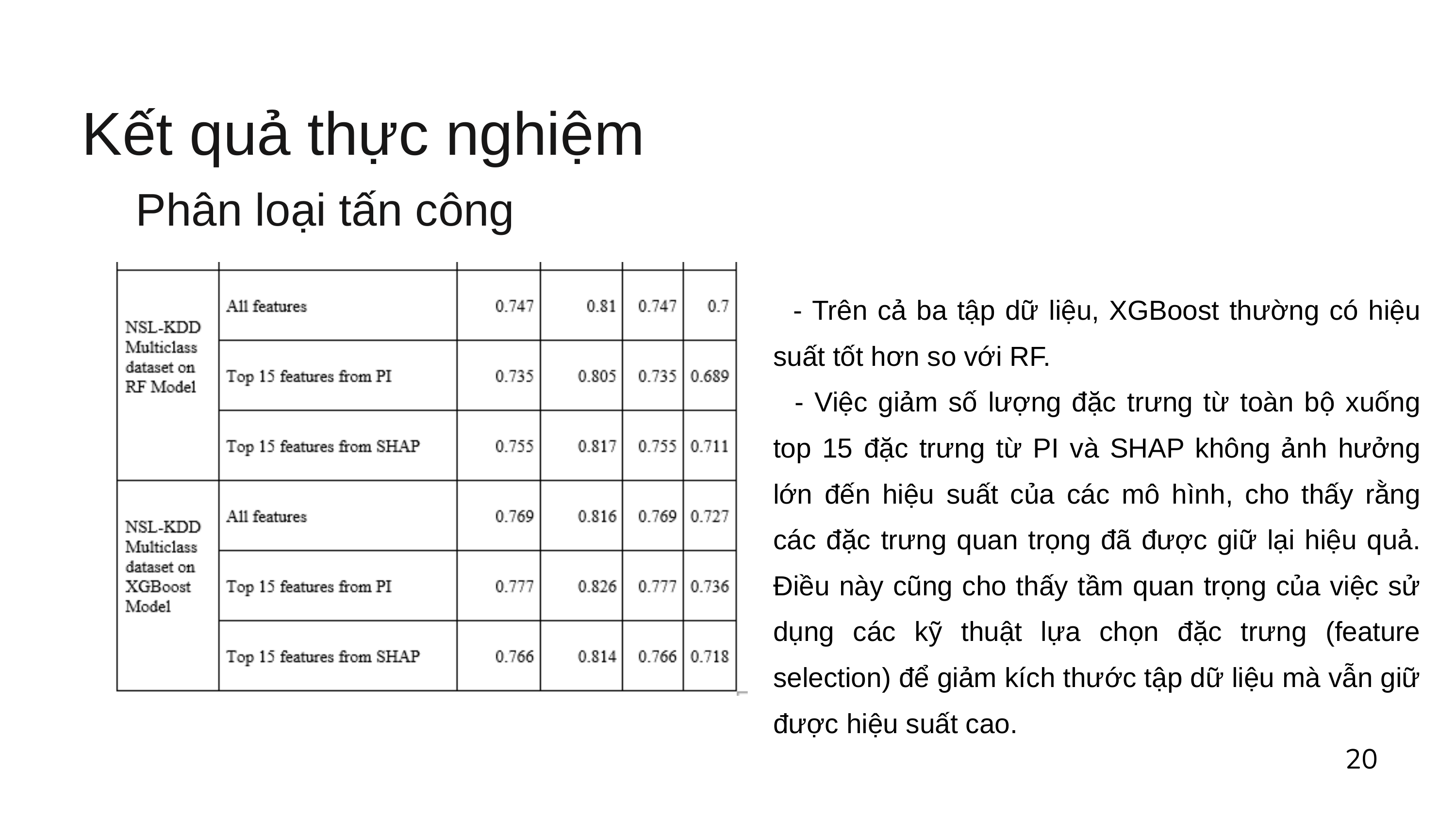

Kết quả thực nghiệm
Phân loại tấn công

  - Trên cả ba tập dữ liệu, XGBoost thường có hiệu suất tốt hơn so với RF.
  - Việc giảm số lượng đặc trưng từ toàn bộ xuống top 15 đặc trưng từ PI và SHAP không ảnh hưởng lớn đến hiệu suất của các mô hình, cho thấy rằng các đặc trưng quan trọng đã được giữ lại hiệu quả. Điều này cũng cho thấy tầm quan trọng của việc sử dụng các kỹ thuật lựa chọn đặc trưng (feature selection) để giảm kích thước tập dữ liệu mà vẫn giữ được hiệu suất cao.

20